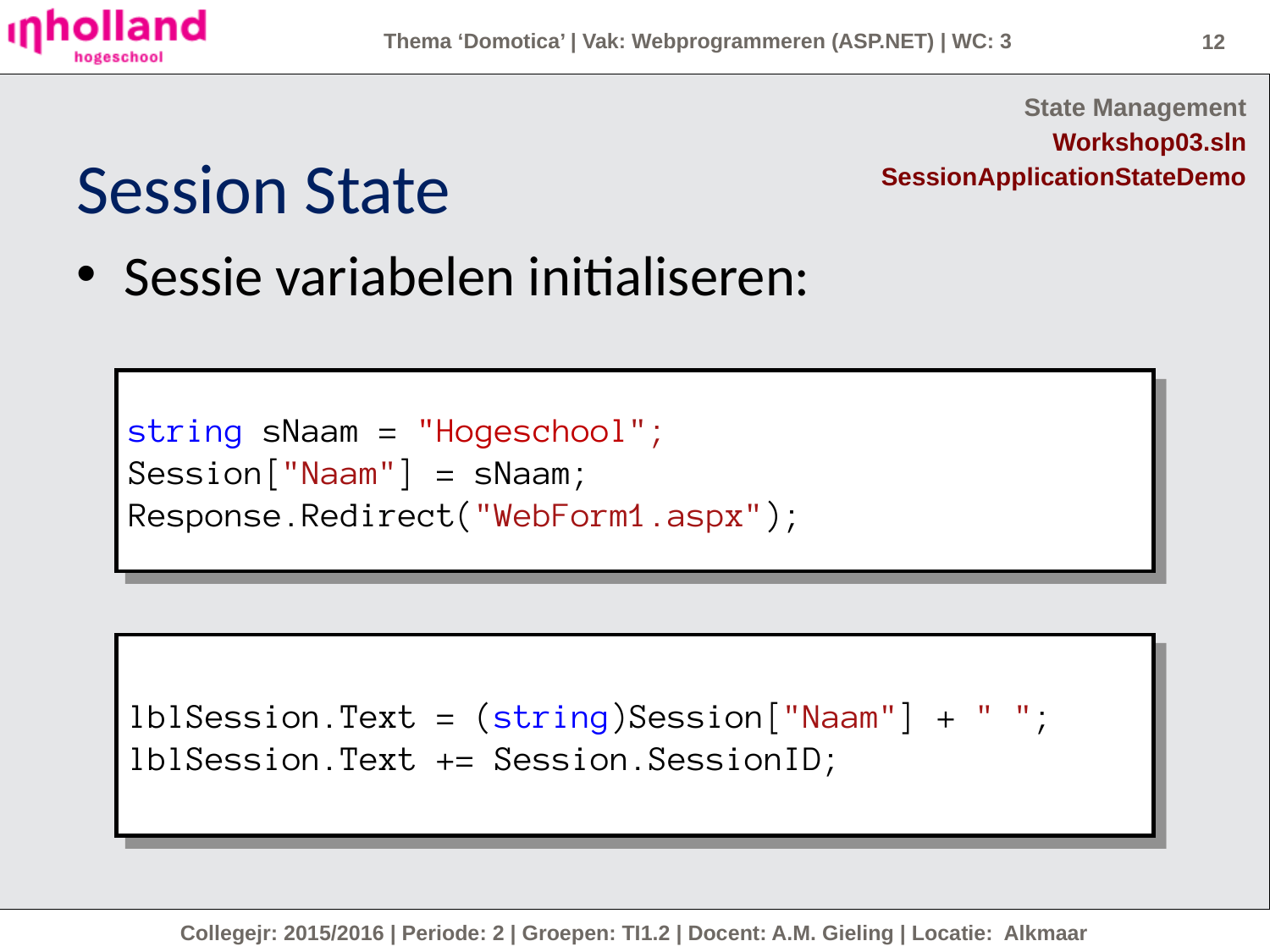

12
State Management
Workshop03.sln
SessionApplicationStateDemo
# Session State
Sessie variabelen initialiseren:
string sNaam = "Hogeschool";
Session["Naam"] = sNaam;
Response.Redirect("WebForm1.aspx");
lblSession.Text = (string)Session["Naam"] + " ";
lblSession.Text += Session.SessionID;